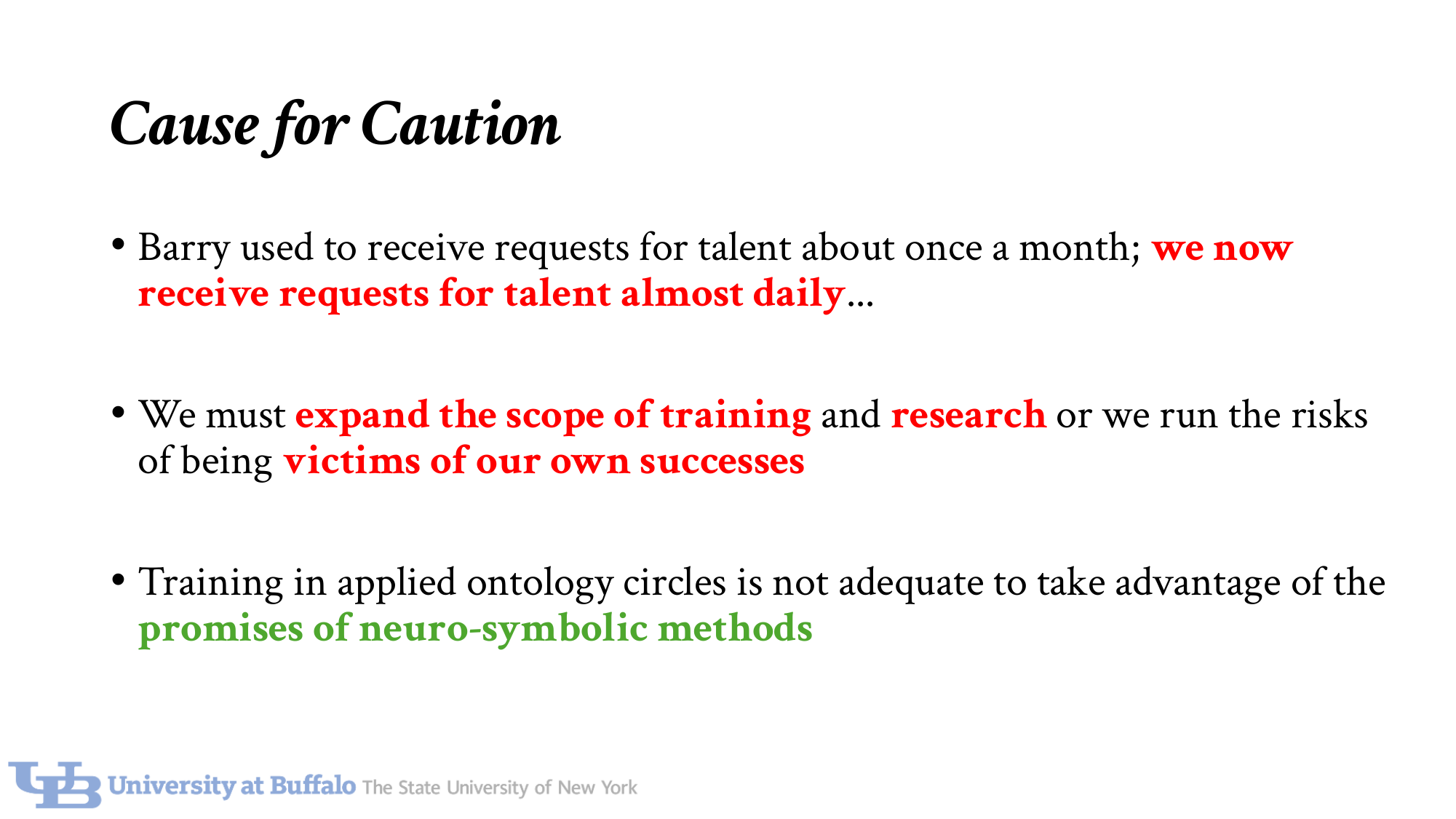

# Cause for Caution
Barry used to receive requests for talent about once a month; we now receive requests for talent almost daily...

We must expand the scope of training and research or we run the risks of being victims of our own successes

Training in applied ontology circles is not adequate to take advantage of the promises of neuro-symbolic methods